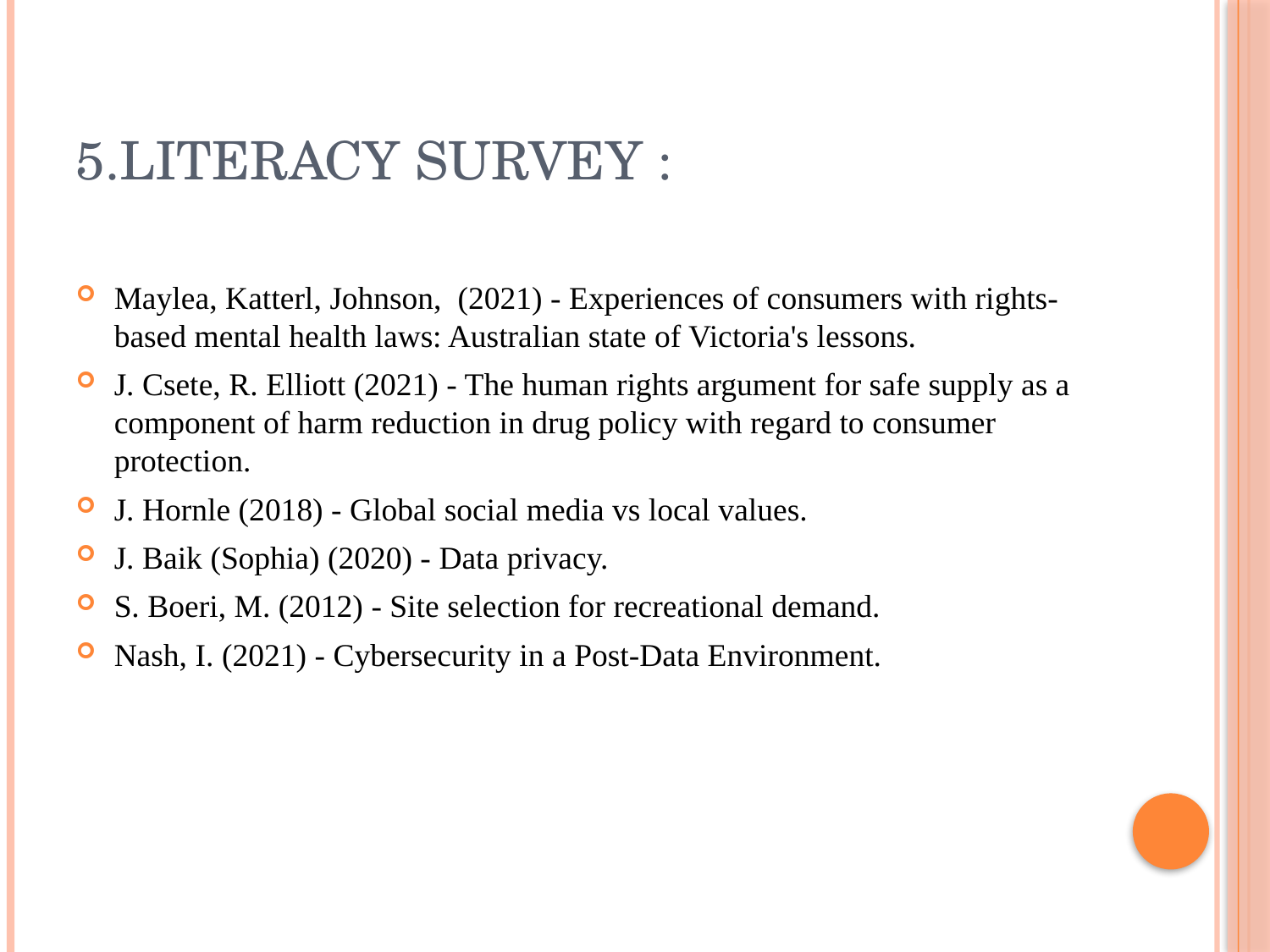

# 5.LITERACY SURVEY :

Maylea, Katterl, Johnson,  (2021) - Experiences of consumers with rights-based mental health laws: Australian state of Victoria's lessons.
J. Csete, R. Elliott (2021) - The human rights argument for safe supply as a component of harm reduction in drug policy with regard to consumer protection.
J. Hornle (2018) - Global social media vs local values.
J. Baik (Sophia) (2020) - Data privacy.
S. Boeri, M. (2012) - Site selection for recreational demand.
Nash, I. (2021) - Cybersecurity in a Post-Data Environment.